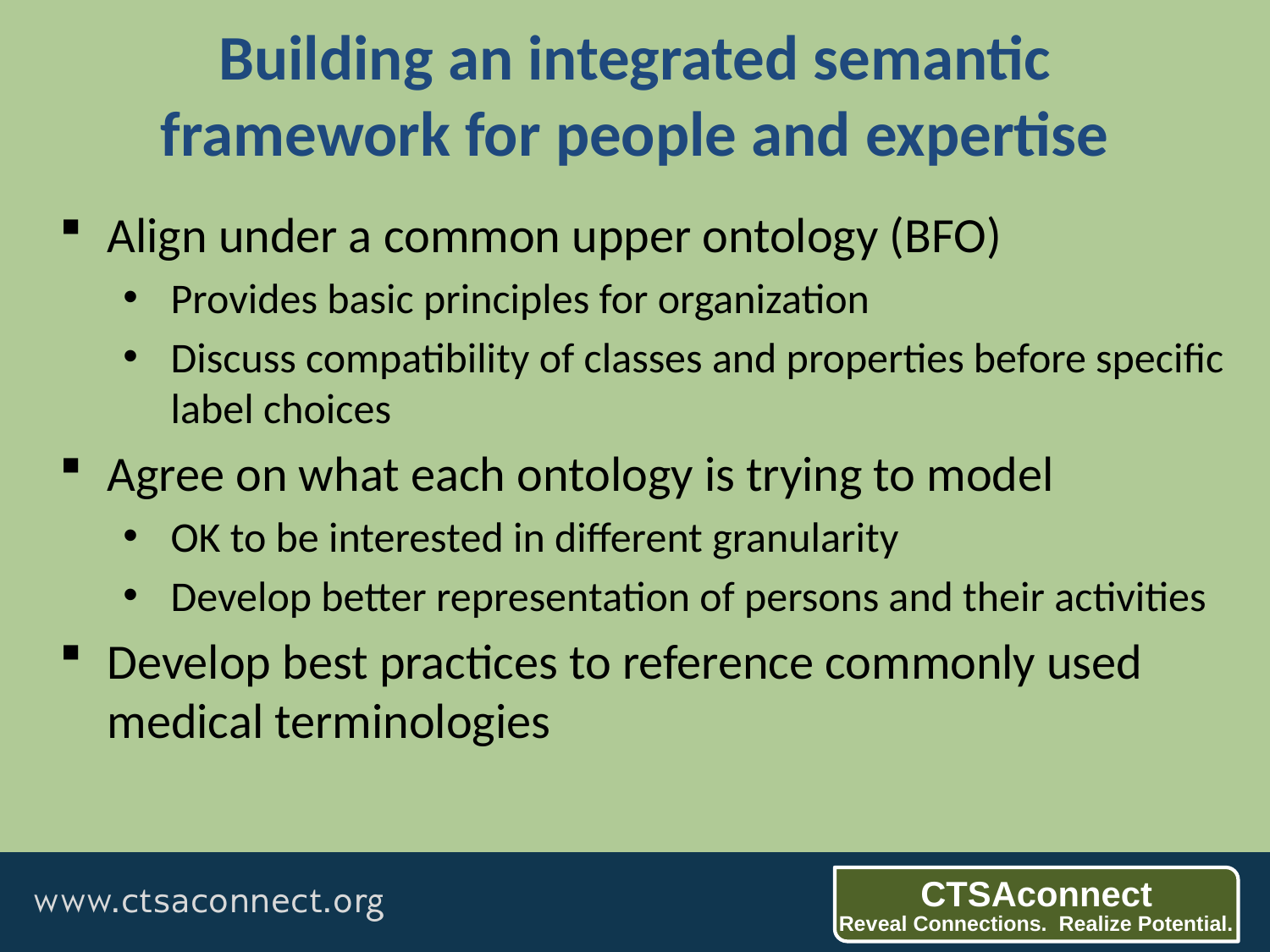

# Building an integrated semantic framework for people and expertise
Align under a common upper ontology (BFO)
Provides basic principles for organization
Discuss compatibility of classes and properties before specific label choices
Agree on what each ontology is trying to model
OK to be interested in different granularity
Develop better representation of persons and their activities
Develop best practices to reference commonly used medical terminologies